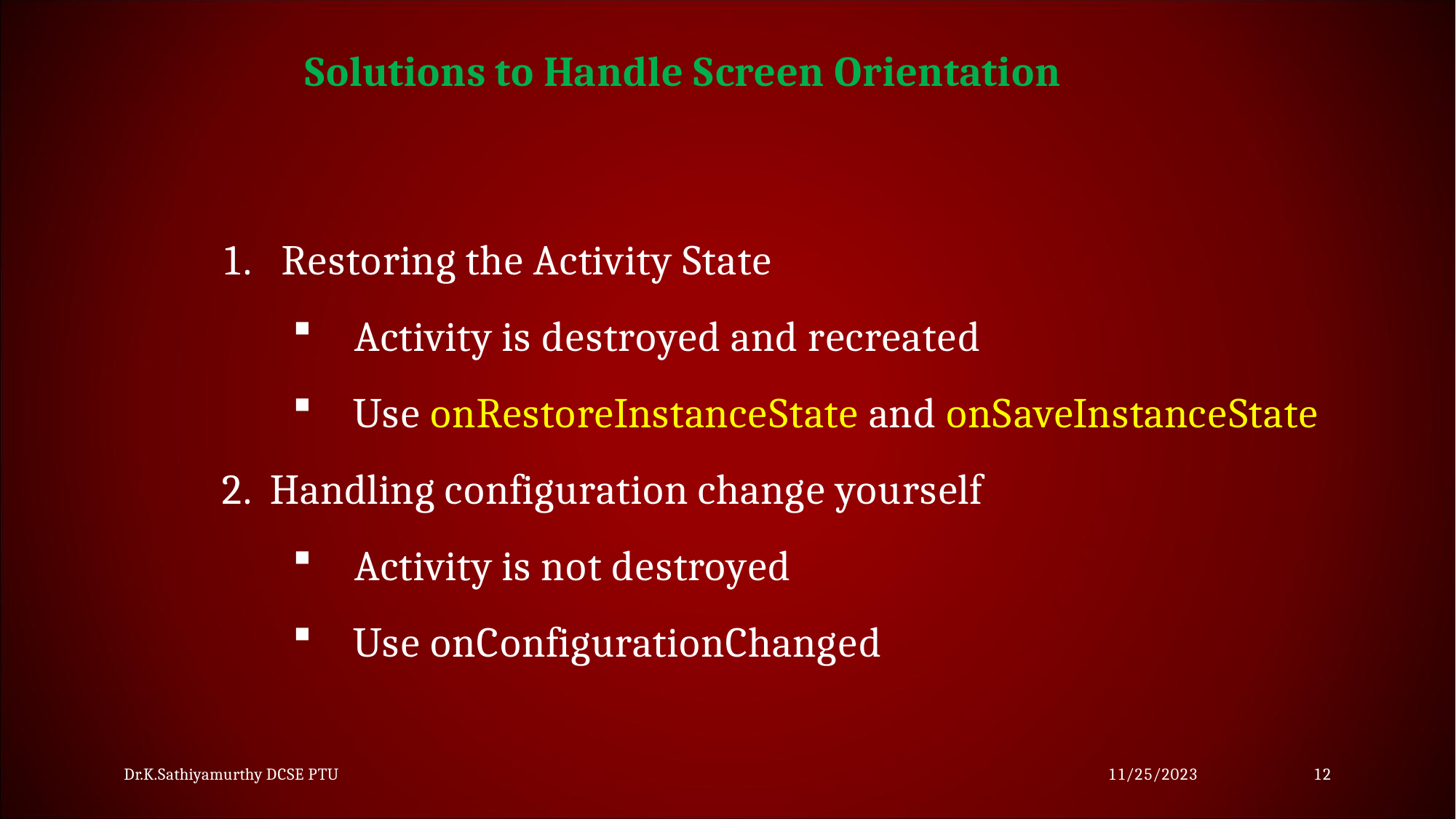

Solutions to Handle Screen Orientation
Restoring the Activity State
Activity is destroyed and recreated
Use onRestoreInstanceState and onSaveInstanceState
2.  Handling configuration change yourself
Activity is not destroyed
Use onConfigurationChanged

Dr.K.Sathiyamurthy DCSE PTU
11/25/2023
12